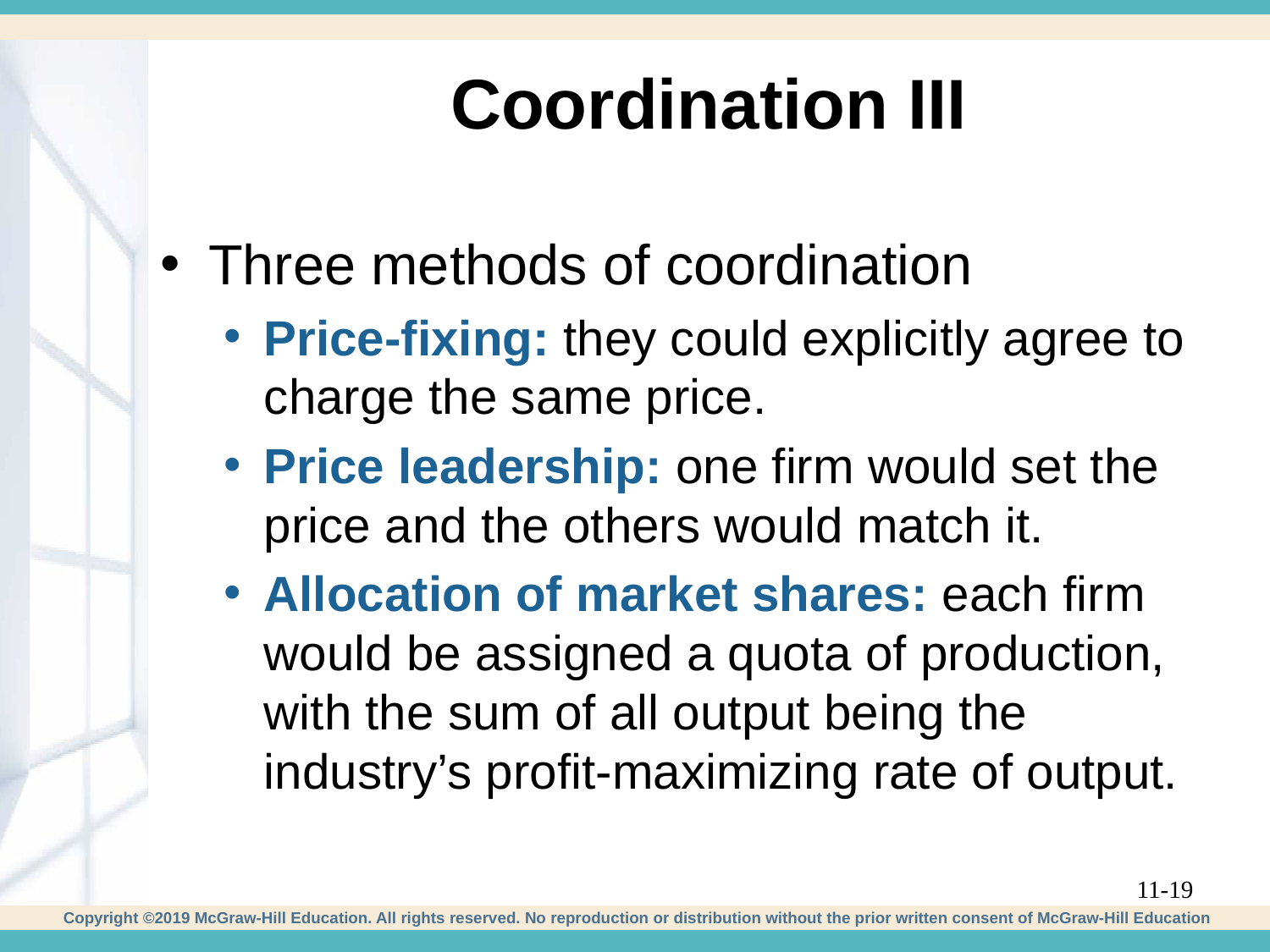

# Coordination III
Three methods of coordination
Price-fixing: they could explicitly agree to charge the same price.
Price leadership: one firm would set the price and the others would match it.
Allocation of market shares: each firm would be assigned a quota of production, with the sum of all output being the industry’s profit-maximizing rate of output.
11-19